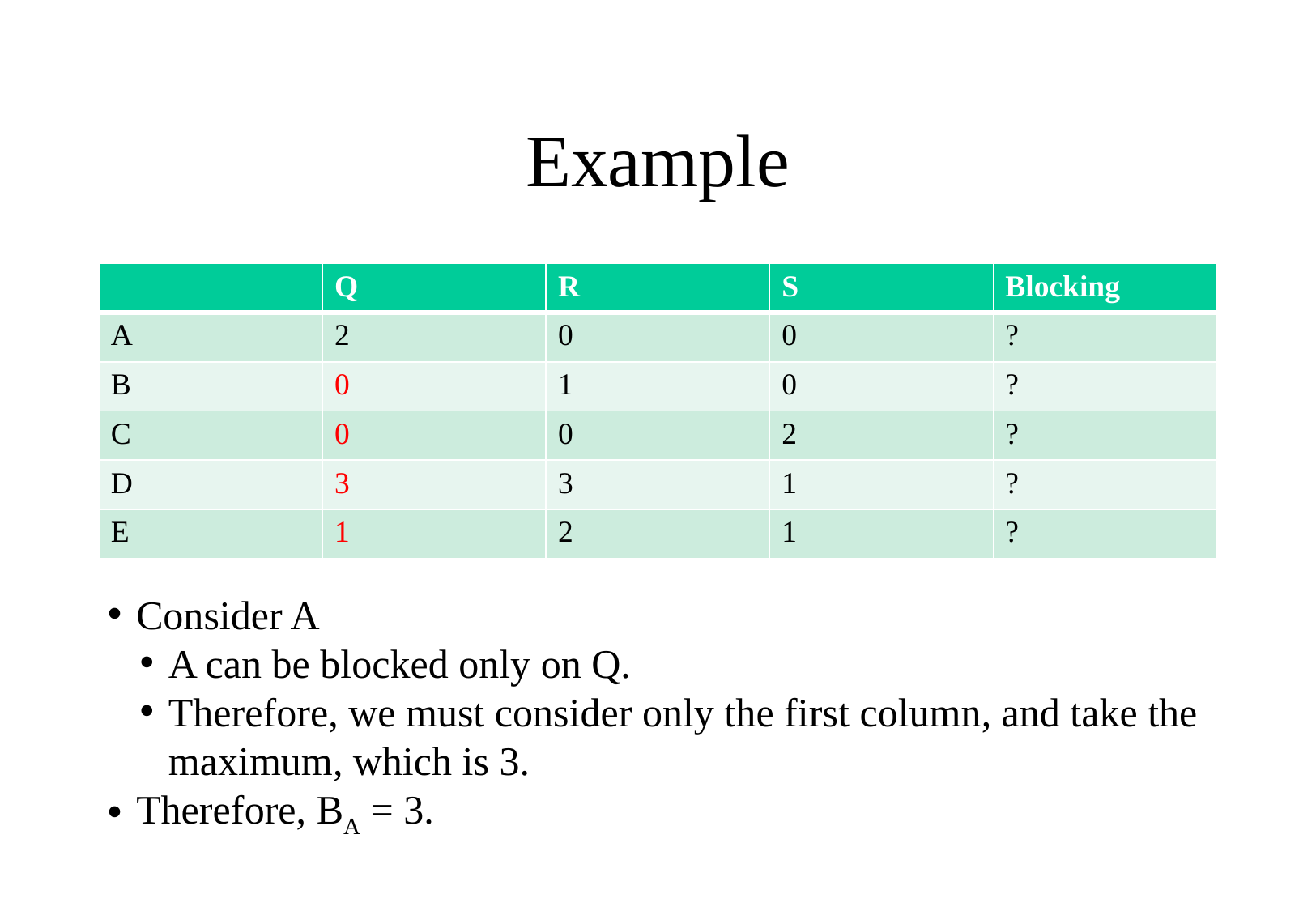

# Example
|  | Q | R | S | Blocking |
| --- | --- | --- | --- | --- |
| A | 2 | 0 | 0 | ? |
| B | 0 | 1 | 0 | ? |
| C | 0 | 0 | 2 | ? |
| D | 3 | 3 | 1 | ? |
| E | 1 | 2 | 1 | ? |
Consider A
A can be blocked only on Q.
Therefore, we must consider only the first column, and take the maximum, which is 3.
Therefore, BA = 3.